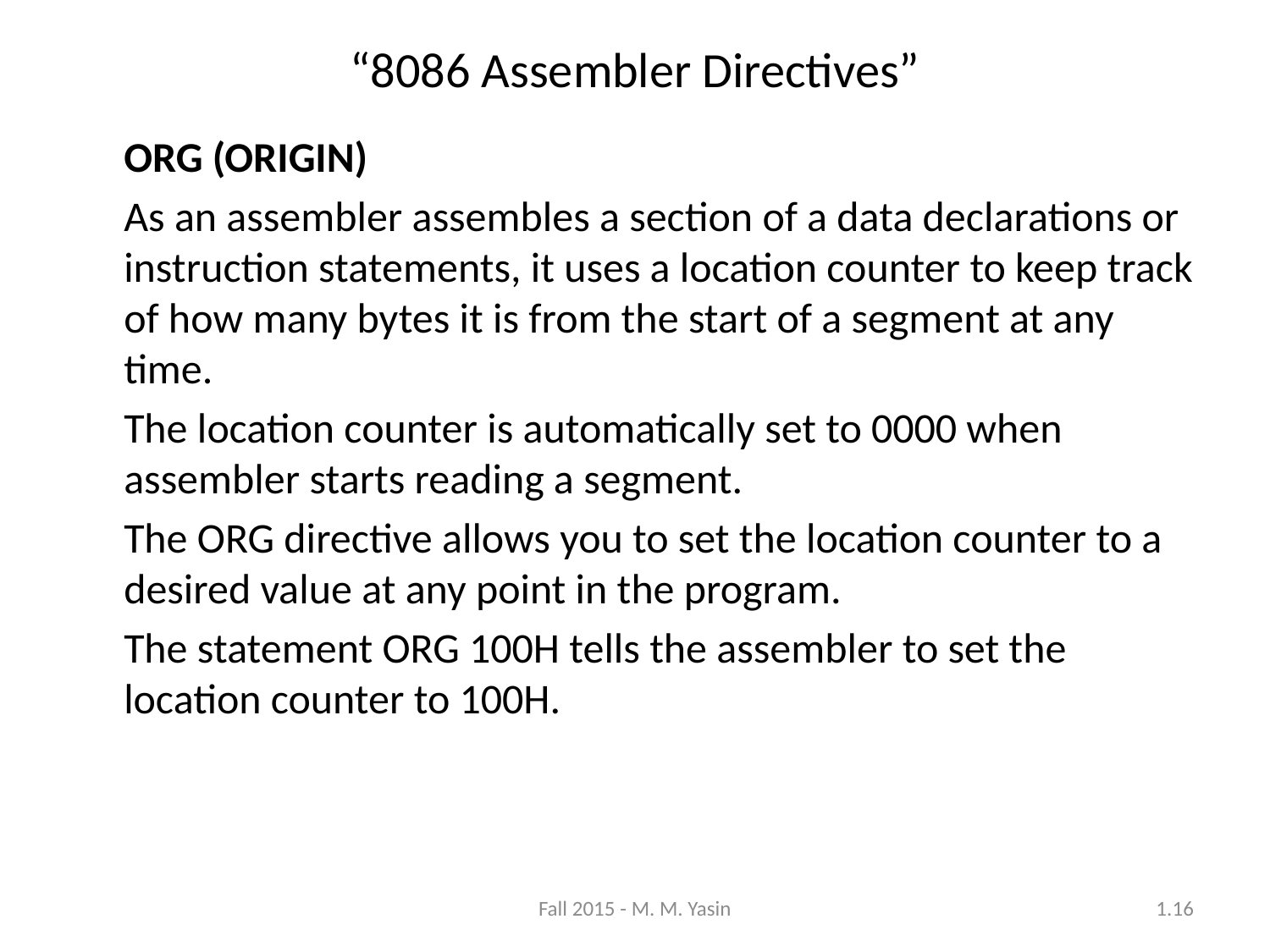

“8086 Assembler Directives”

	ORG (ORIGIN)
	As an assembler assembles a section of a data declarations or instruction statements, it uses a location counter to keep track of how many bytes it is from the start of a segment at any time.
	The location counter is automatically set to 0000 when assembler starts reading a segment.
	The ORG directive allows you to set the location counter to a desired value at any point in the program.
	The statement ORG 100H tells the assembler to set the location counter to 100H.
Fall 2015 - M. M. Yasin
1.16